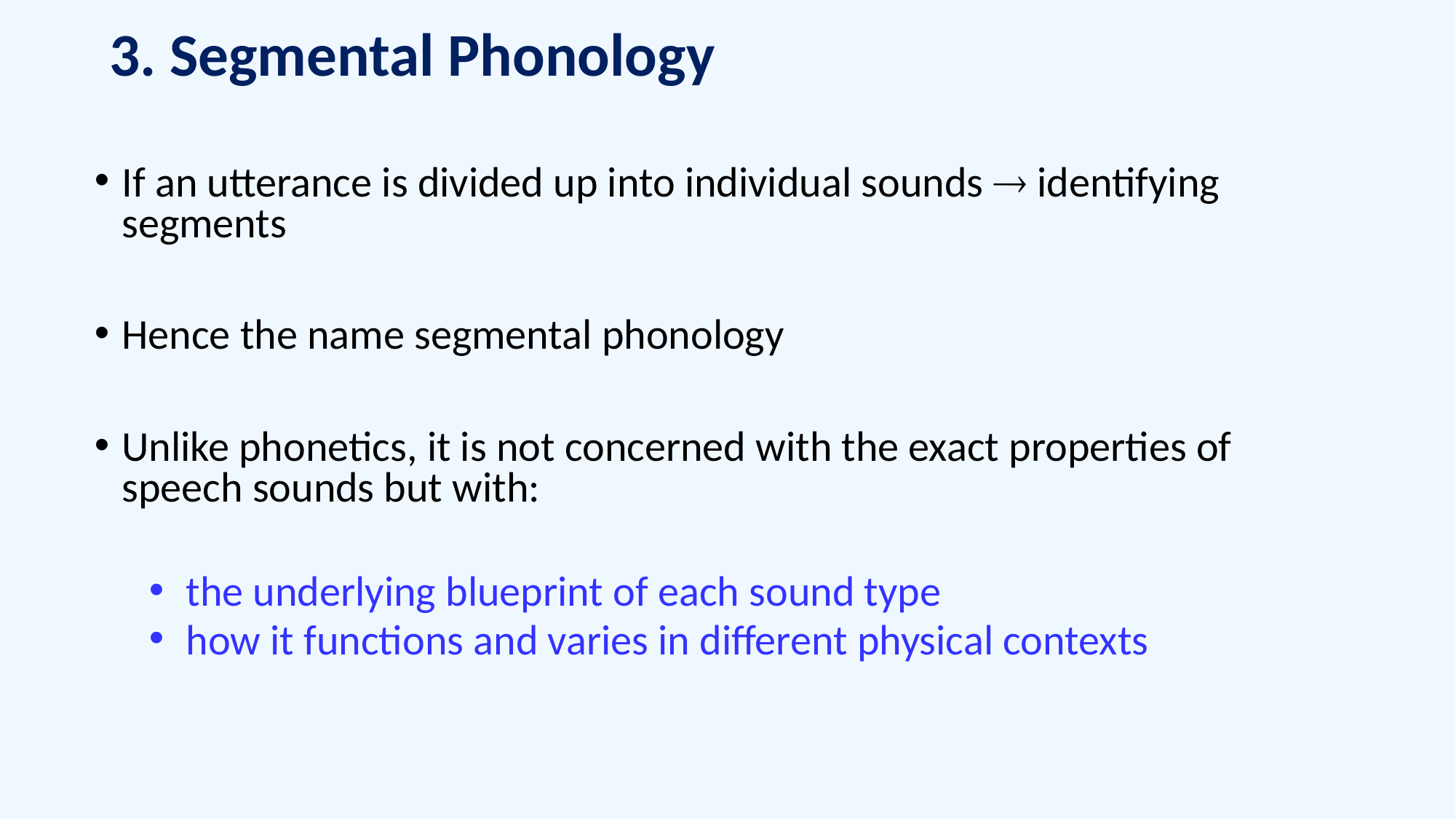

# 3. Segmental Phonology

If an utterance is divided up into individual sounds → identifying segments

Hence the name segmental phonology

Unlike phonetics, it is not concerned with the exact properties of speech sounds but with:

 the underlying blueprint of each sound type
 how it functions and varies in different physical contexts